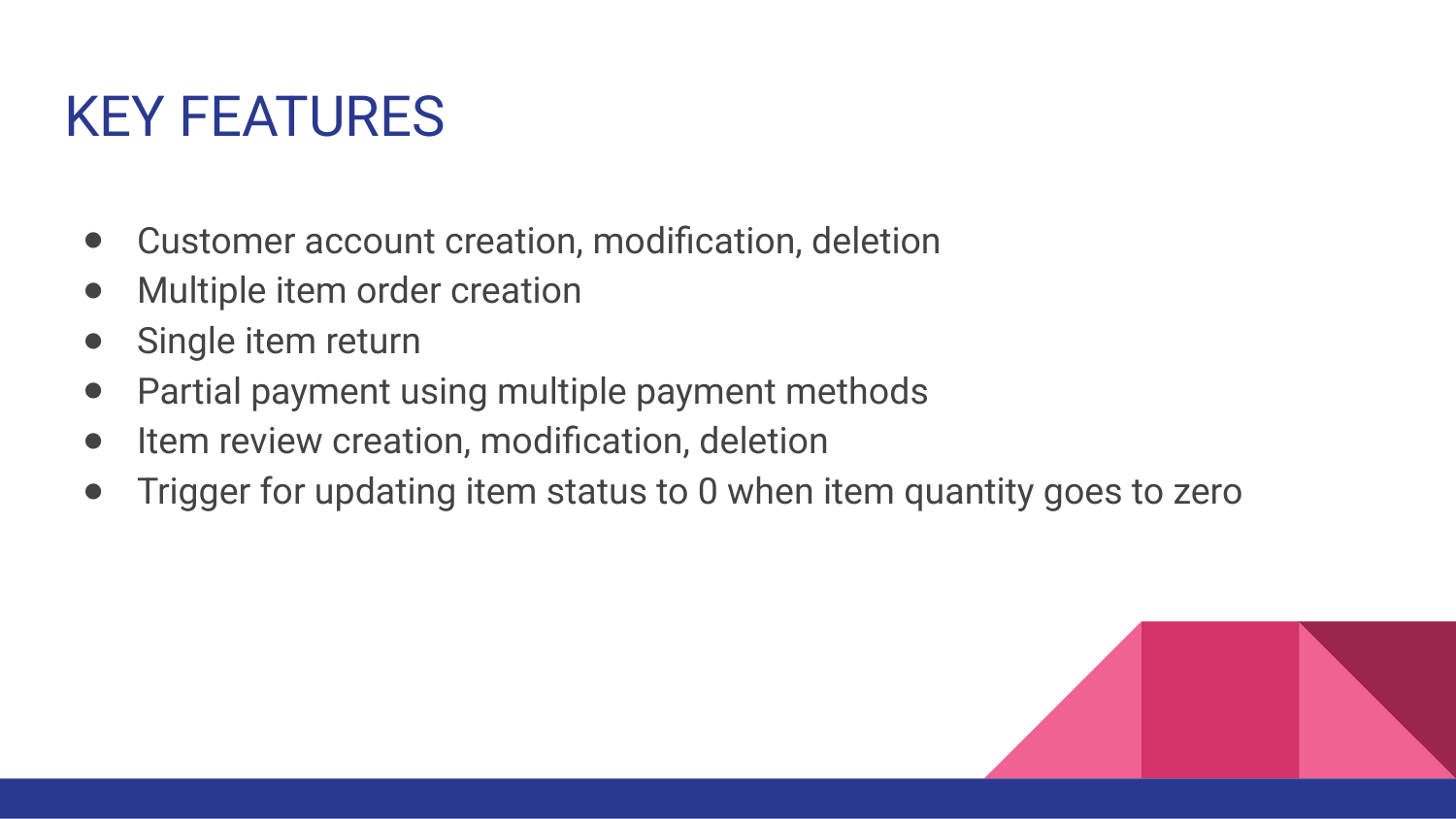

# KEY FEATURES
Customer account creation, modification, deletion
Multiple item order creation
Single item return
Partial payment using multiple payment methods
Item review creation, modification, deletion
Trigger for updating item status to 0 when item quantity goes to zero